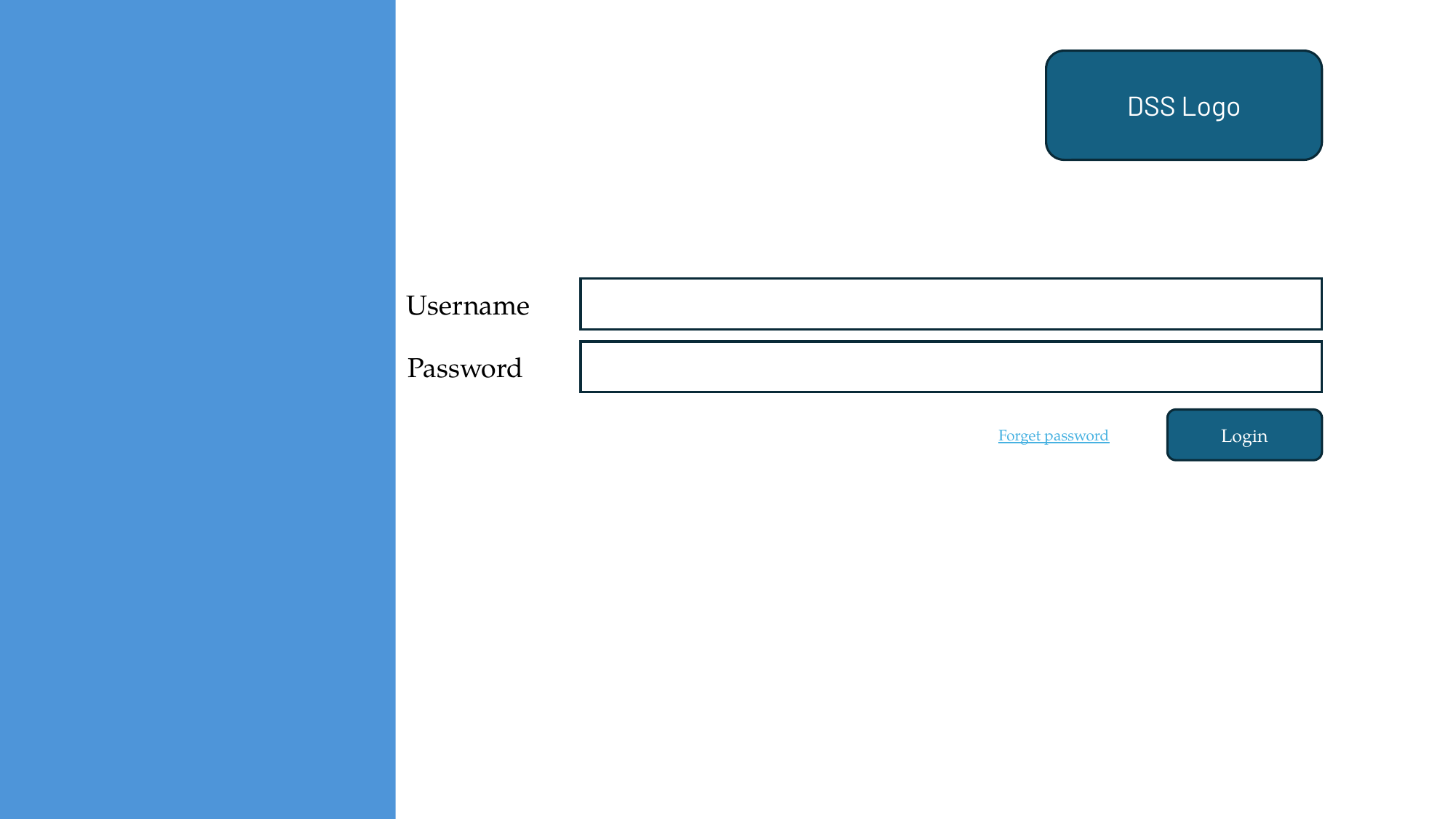

DSS Logo

Username

Password
Login
Forget password